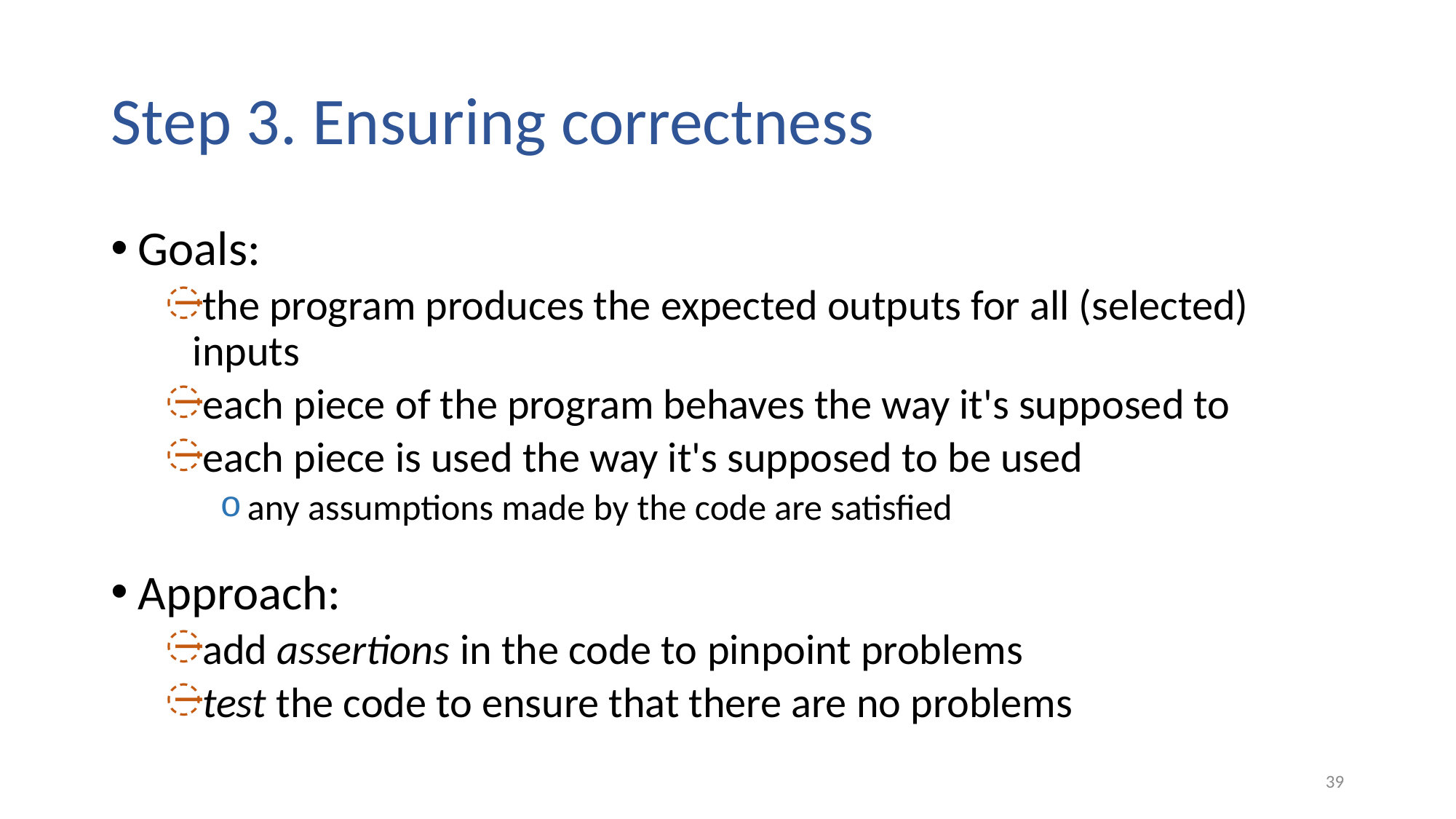

# Step 3. Ensuring correctness
Goals:
the program produces the expected outputs for all (selected) inputs
each piece of the program behaves the way it's supposed to
each piece is used the way it's supposed to be used
any assumptions made by the code are satisfied

Approach:
add assertions in the code to pinpoint problems
test the code to ensure that there are no problems
39